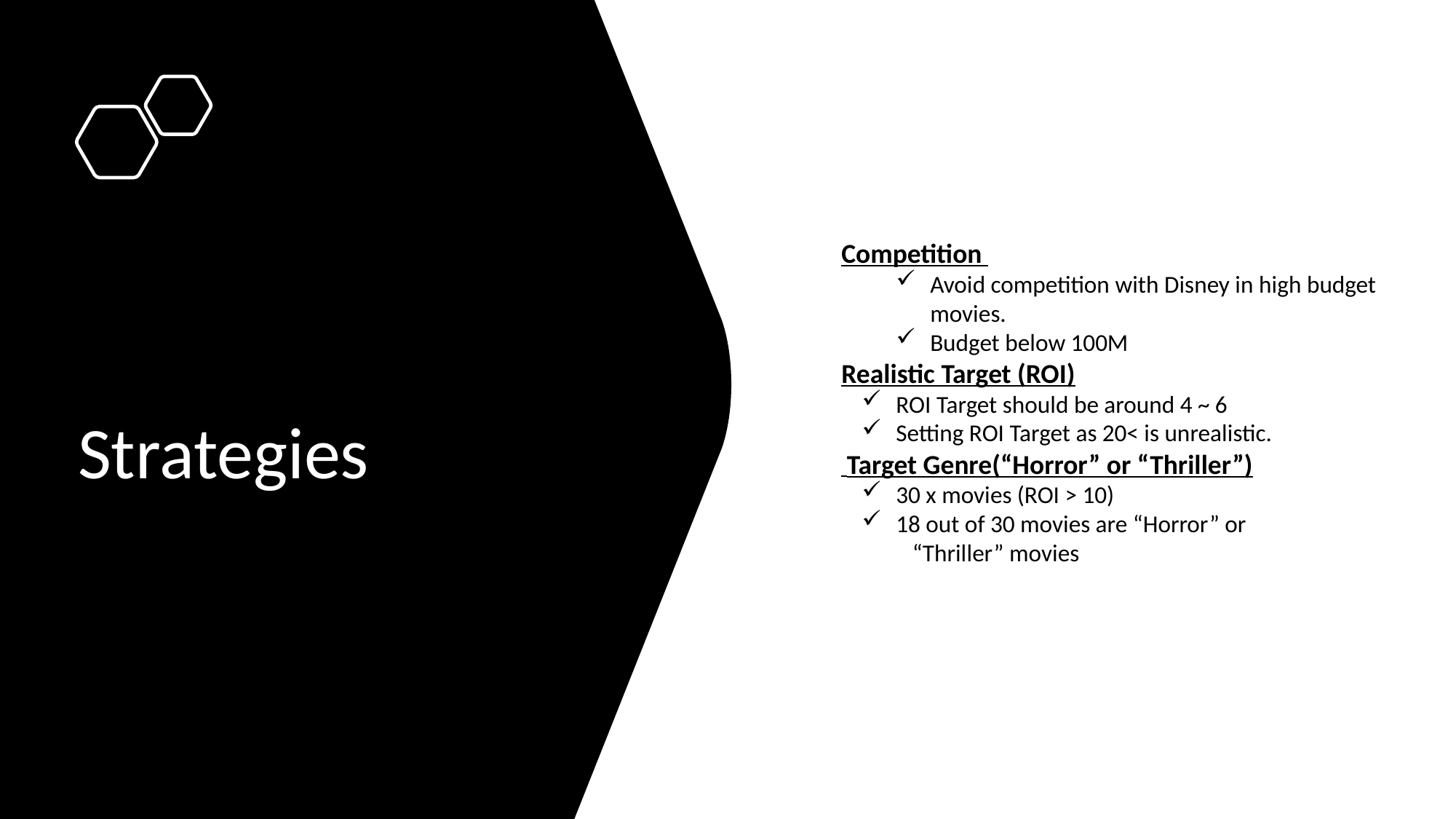

Competition
Avoid competition with Disney in high budget movies.
Budget below 100M
Realistic Target (ROI)
ROI Target should be around 4 ~ 6
Setting ROI Target as 20< is unrealistic.
 Target Genre(“Horror” or “Thriller”)
30 x movies (ROI > 10)
18 out of 30 movies are “Horror” or
   “Thriller” movies

Strategies